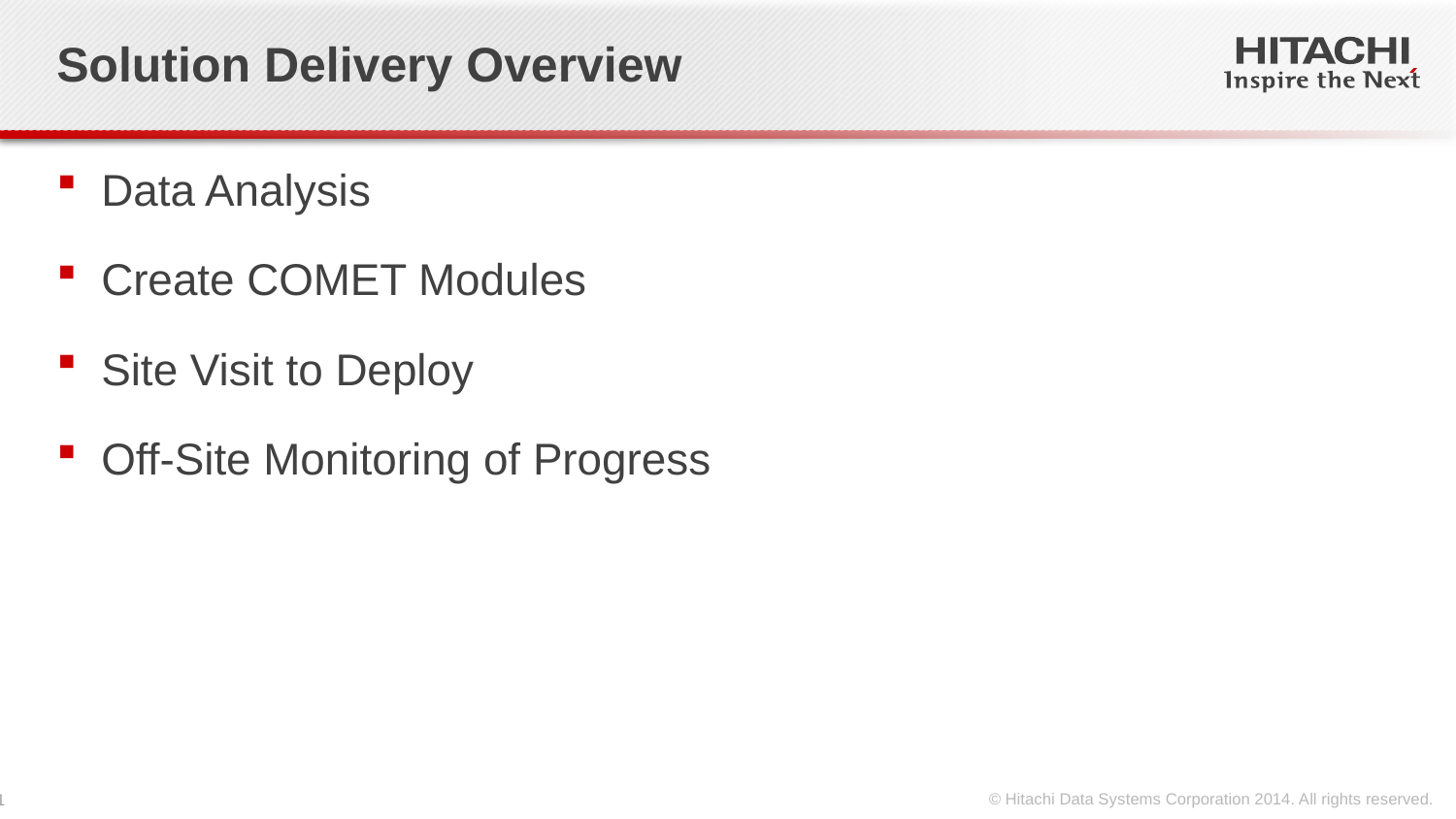

# Solution Delivery Overview
Data Analysis
Create COMET Modules
Site Visit to Deploy
Off-Site Monitoring of Progress